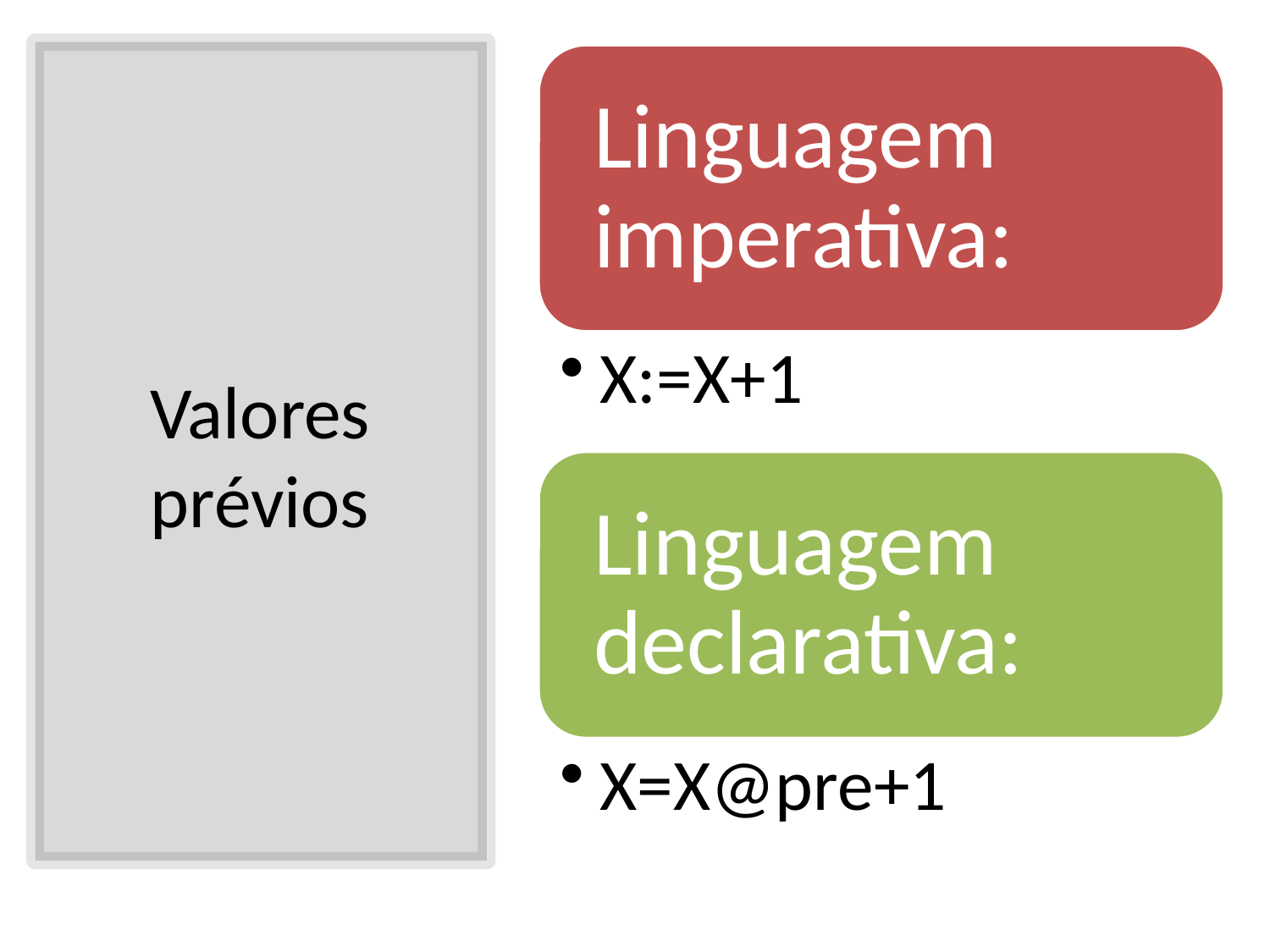

Linguagem imperativa:
X:=X+1
Linguagem declarativa:
X=X@pre+1
# Valores prévios